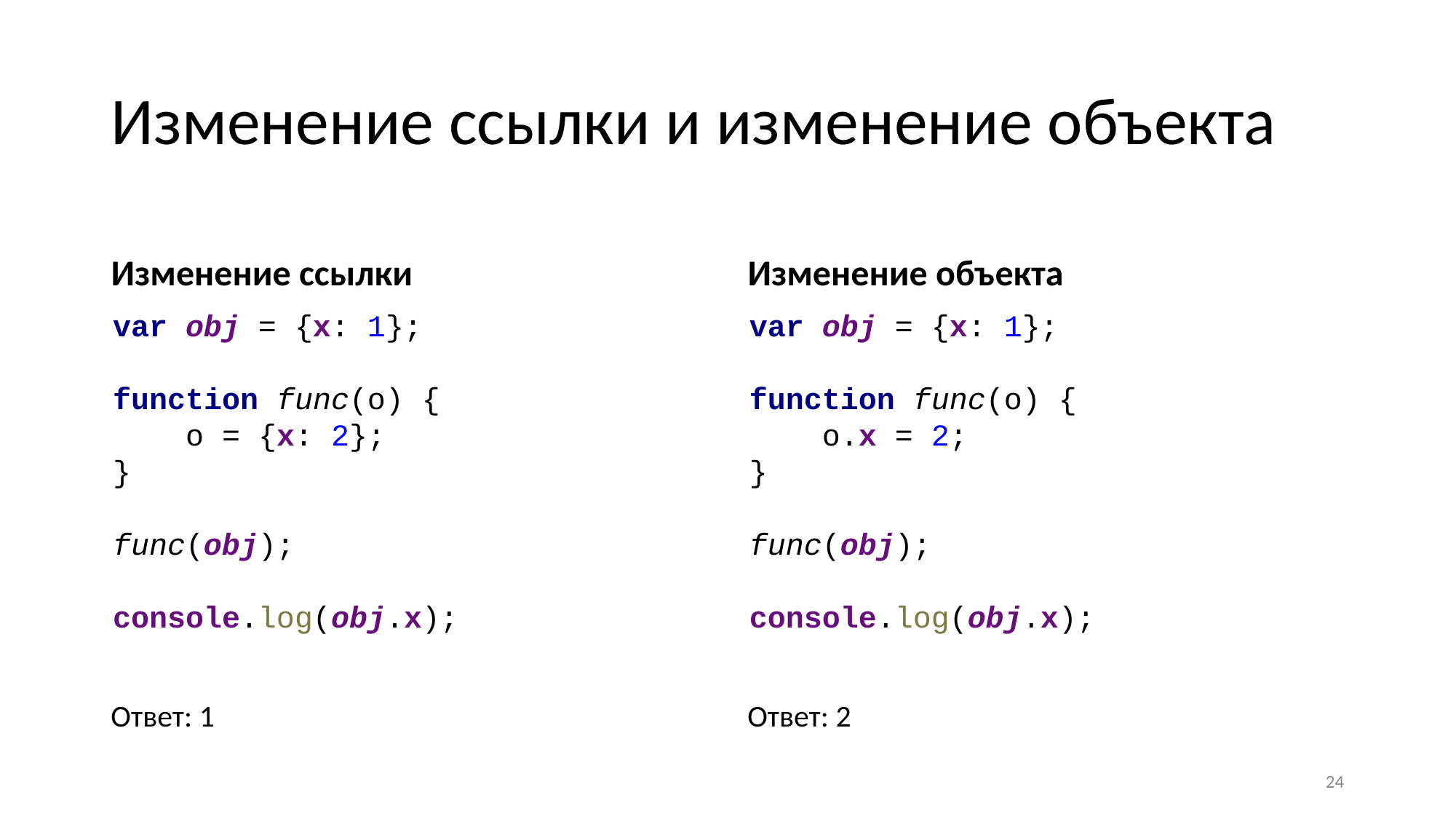

# Изменение ссылки и изменение объекта
Изменение ссылки
Изменение объекта
о
var obj = {x: 1};
function func(o) {
    o = {x: 2};
}
func(obj);
console.log(obj.x);

var obj = {x: 1};
function func(o) {
    o.x = 2;
}
func(obj);
console.log(obj.x);
Ответ: 1
Ответ: 2
24